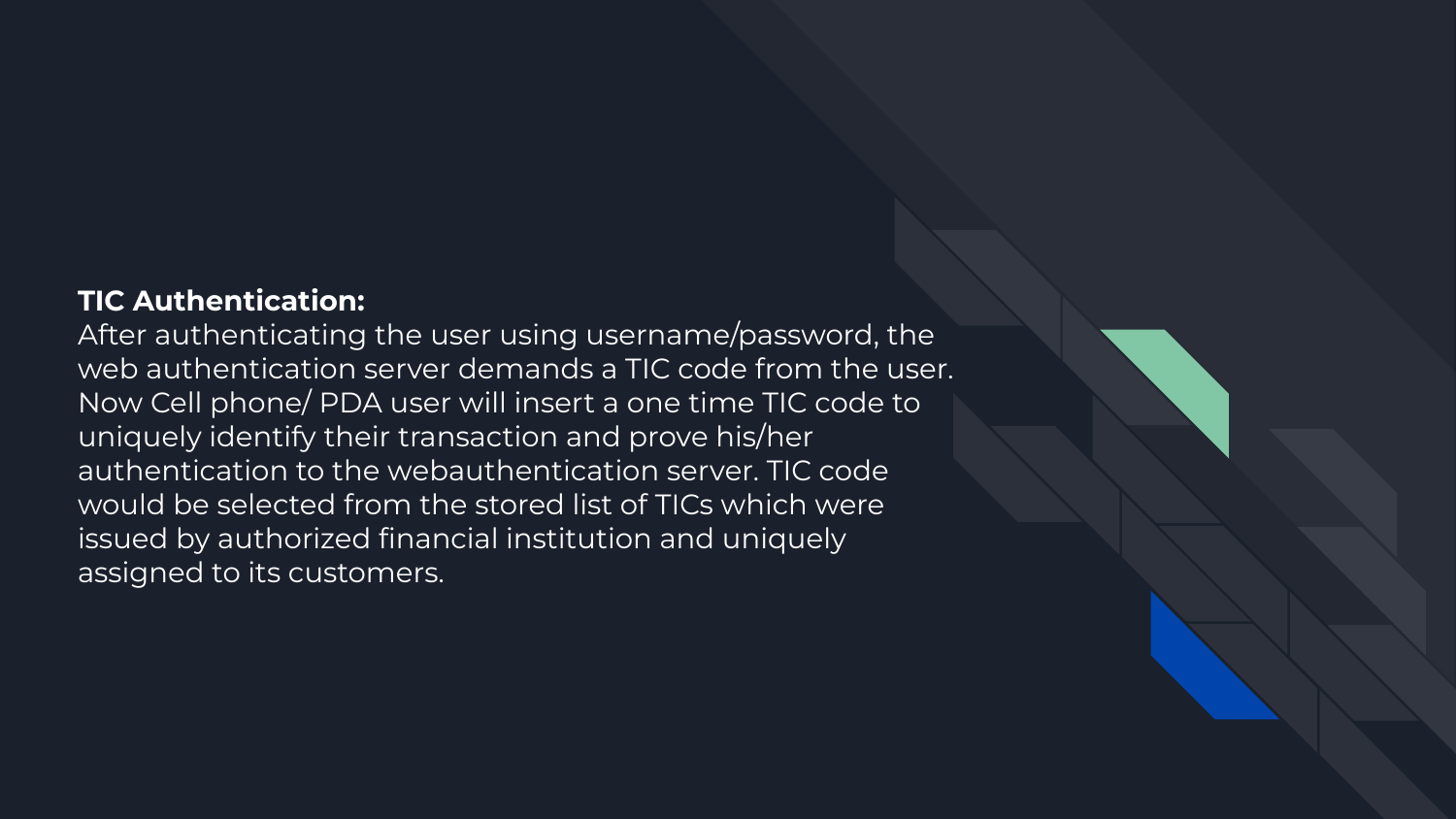

# TIC Authentication: After authenticating the user using username/password, the web authentication server demands a TIC code from the user. Now Cell phone/ PDA user will insert a one time TIC code to uniquely identify their transaction and prove his/her authentication to the webauthentication server. TIC code would be selected from the stored list of TICs which were issued by authorized financial institution and uniquely assigned to its customers.